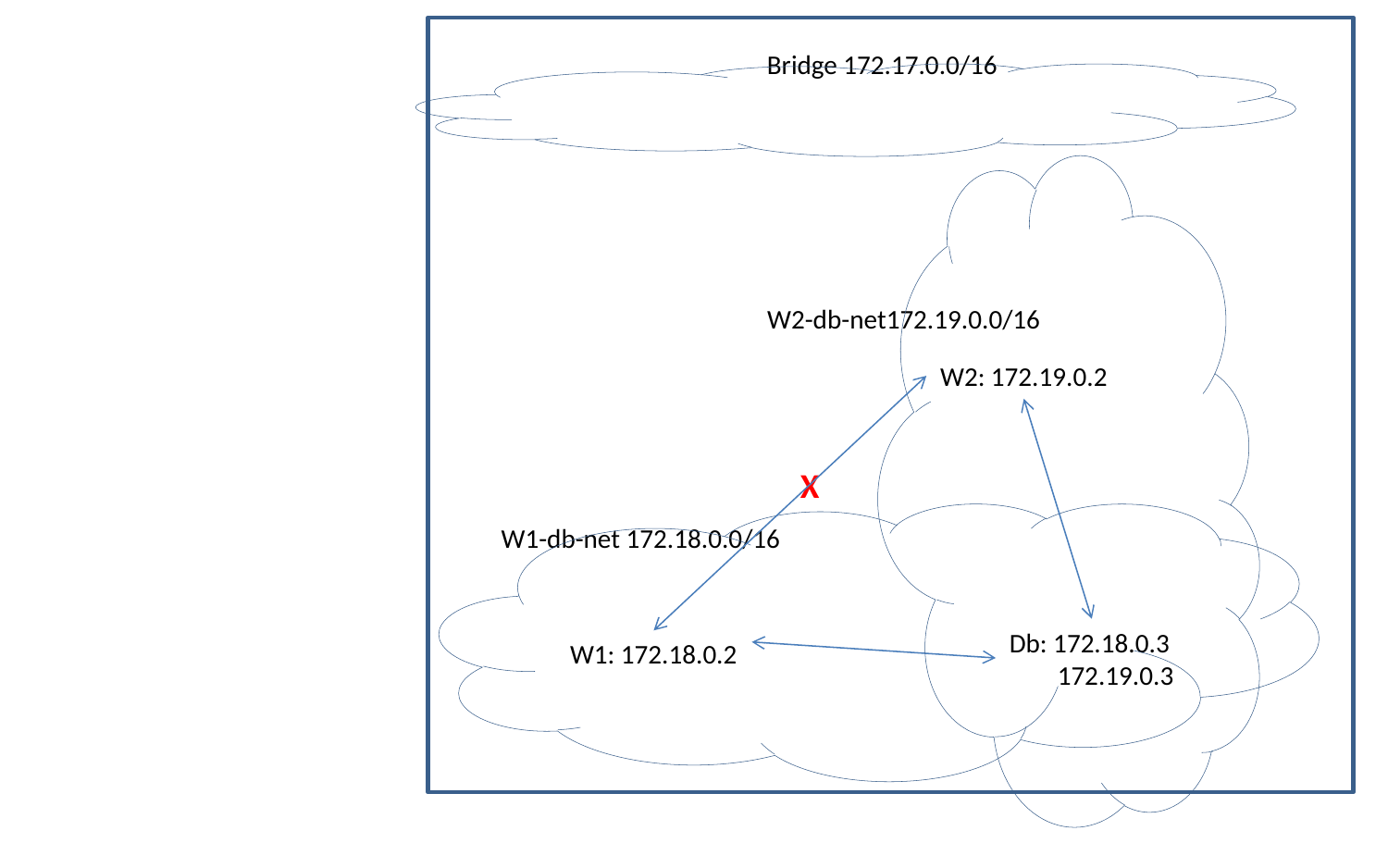

Bridge 172.17.0.0/16

W2-db-net172.19.0.0/16

W2: 172.19.0.2
X

W1-db-net 172.18.0.0/16
Db: 172.18.0.3
        172.19.0.3
W1: 172.18.0.2